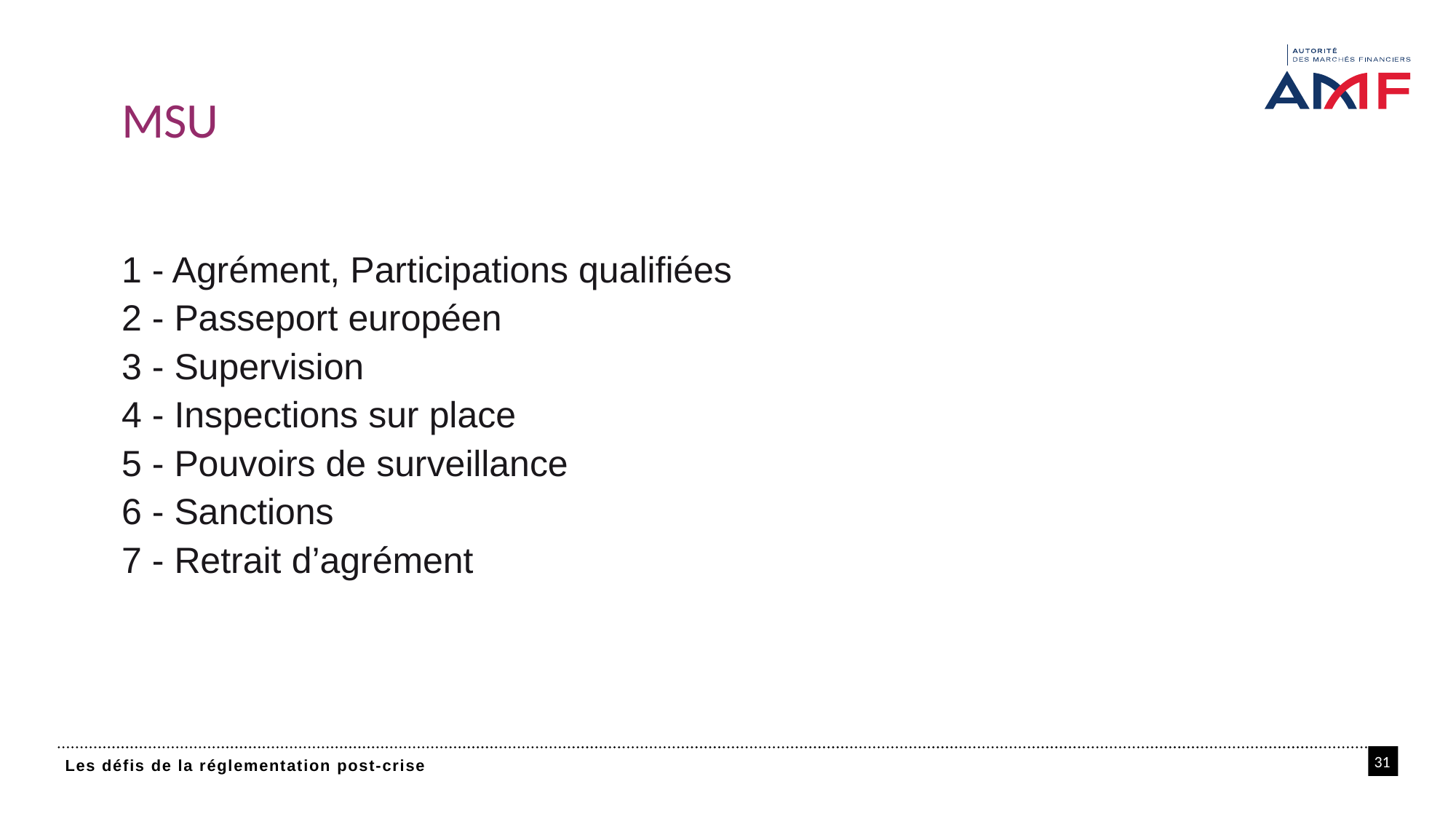

# MSU
1 - Agrément, Participations qualifiées
2 - Passeport européen
3 - Supervision
4 - Inspections sur place
5 - Pouvoirs de surveillance
6 - Sanctions
7 - Retrait d’agrément

31
Les défis de la réglementation post-crise